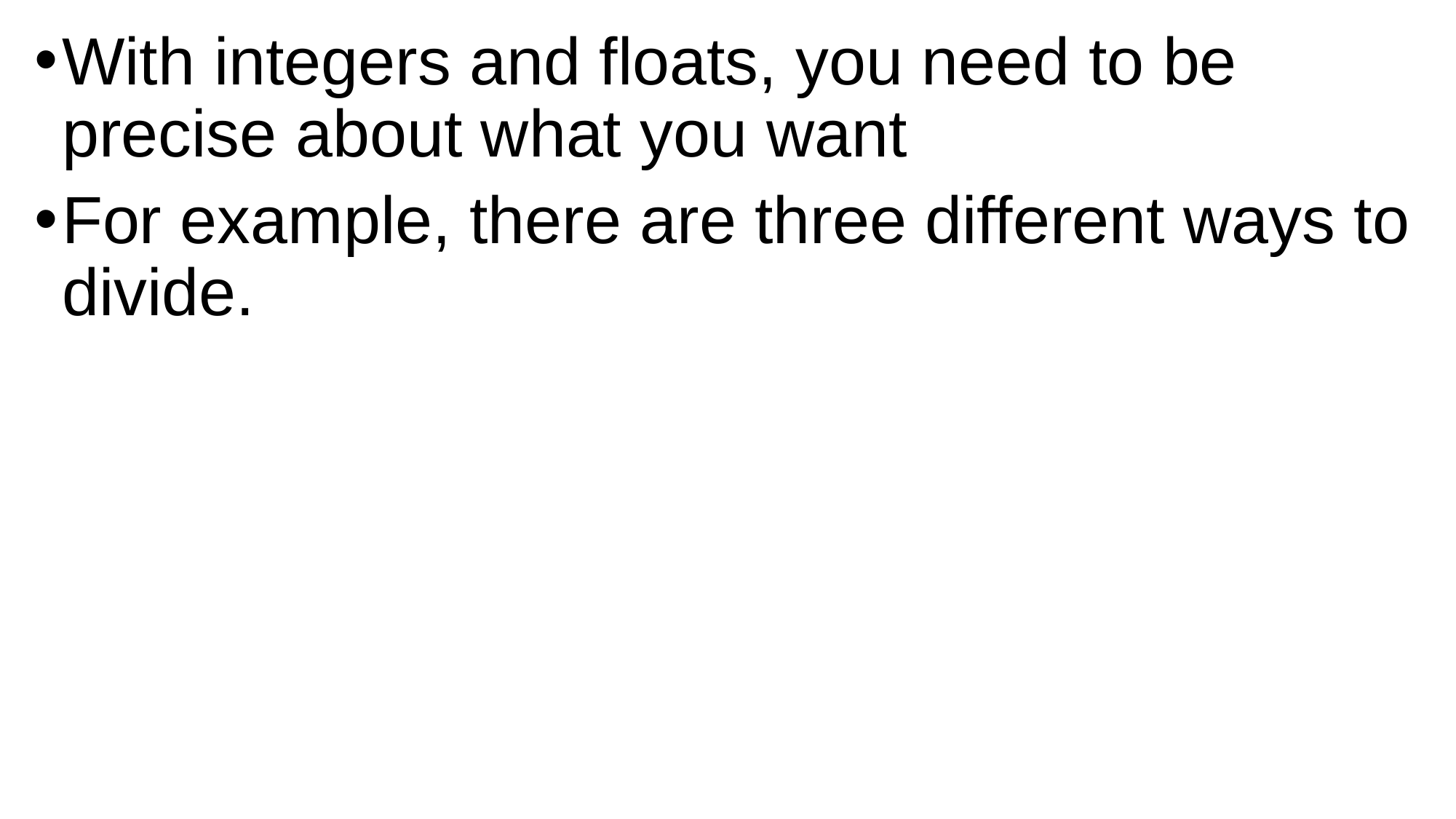

With integers and floats, you need to be precise about what you want
For example, there are three different ways to divide.